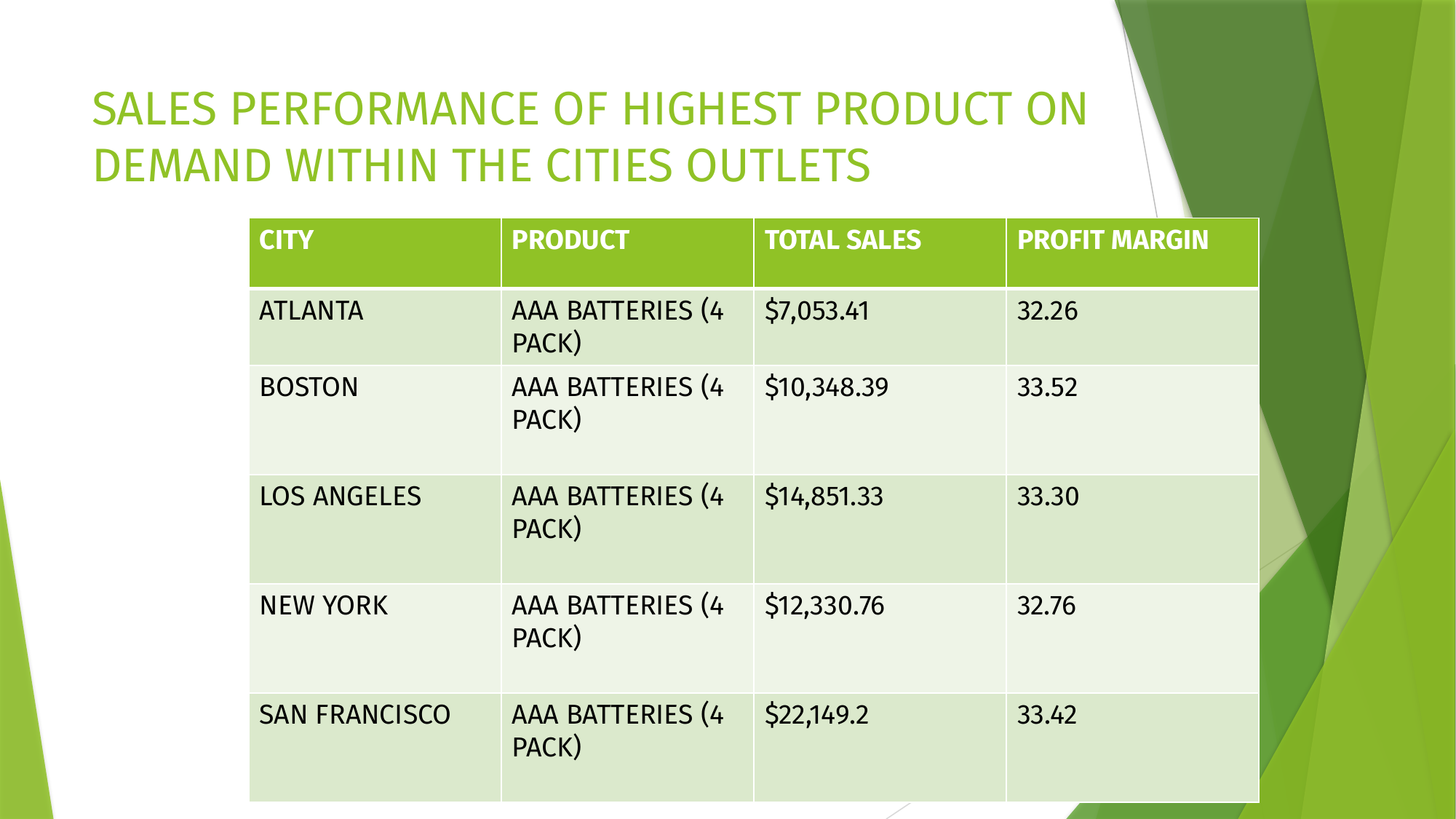

# SALES PERFORMANCE OF HIGHEST PRODUCT ON DEMAND WITHIN THE CITIES OUTLETS
| CITY | PRODUCT | TOTAL SALES | PROFIT MARGIN |
| --- | --- | --- | --- |
| ATLANTA | AAA BATTERIES (4 PACK) | $7,053.41 | 32.26 |
| BOSTON | AAA BATTERIES (4 PACK) | $10,348.39 | 33.52 |
| LOS ANGELES | AAA BATTERIES (4 PACK) | $14,851.33 | 33.30 |
| NEW YORK | AAA BATTERIES (4 PACK) | $12,330.76 | 32.76 |
| SAN FRANCISCO | AAA BATTERIES (4 PACK) | $22,149.2 | 33.42 |